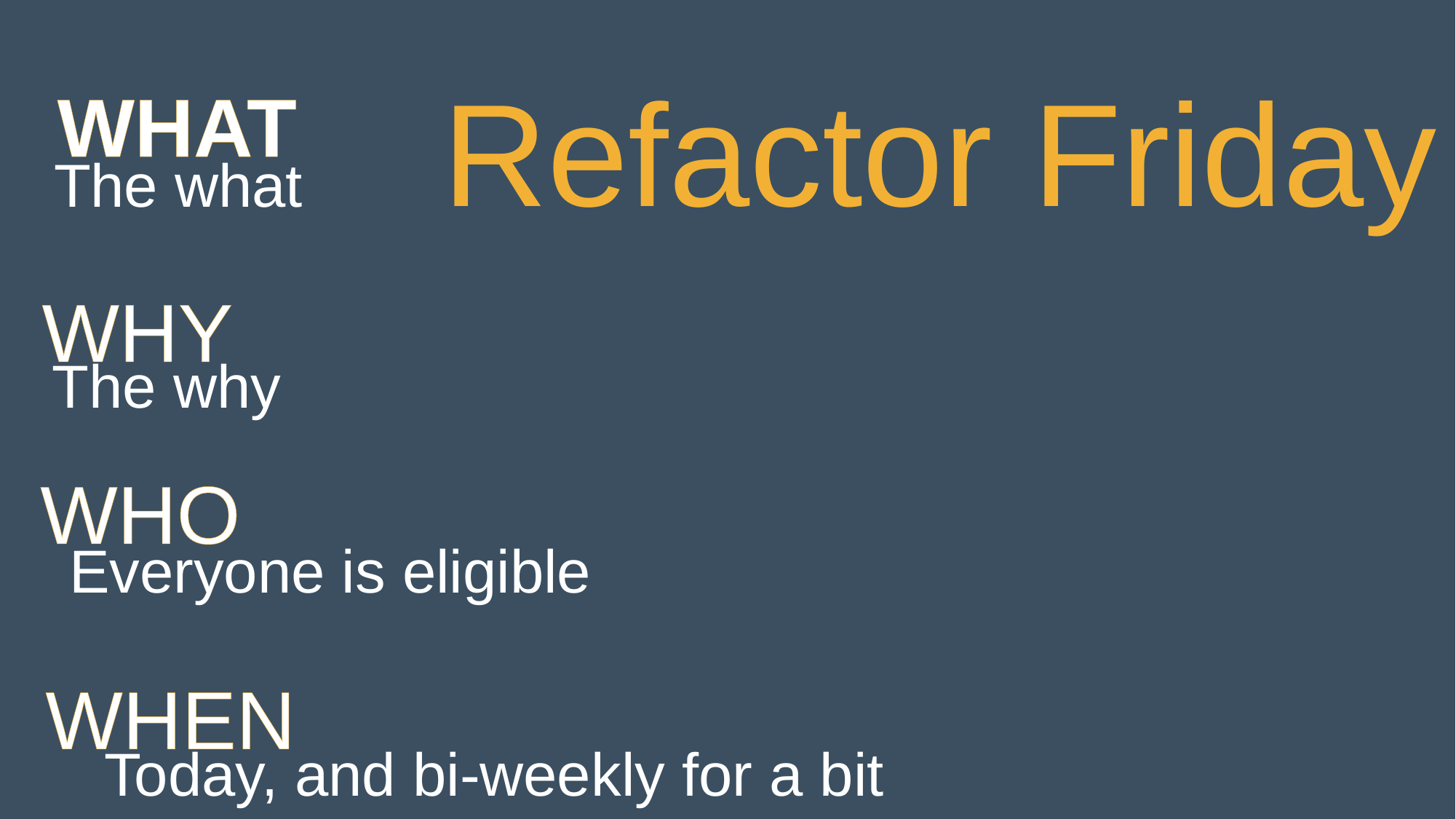

WHAT
# Refactor Friday
The what
WHY
The why
WHO
Everyone is eligible
WHEN
Today, and bi-weekly for a bit